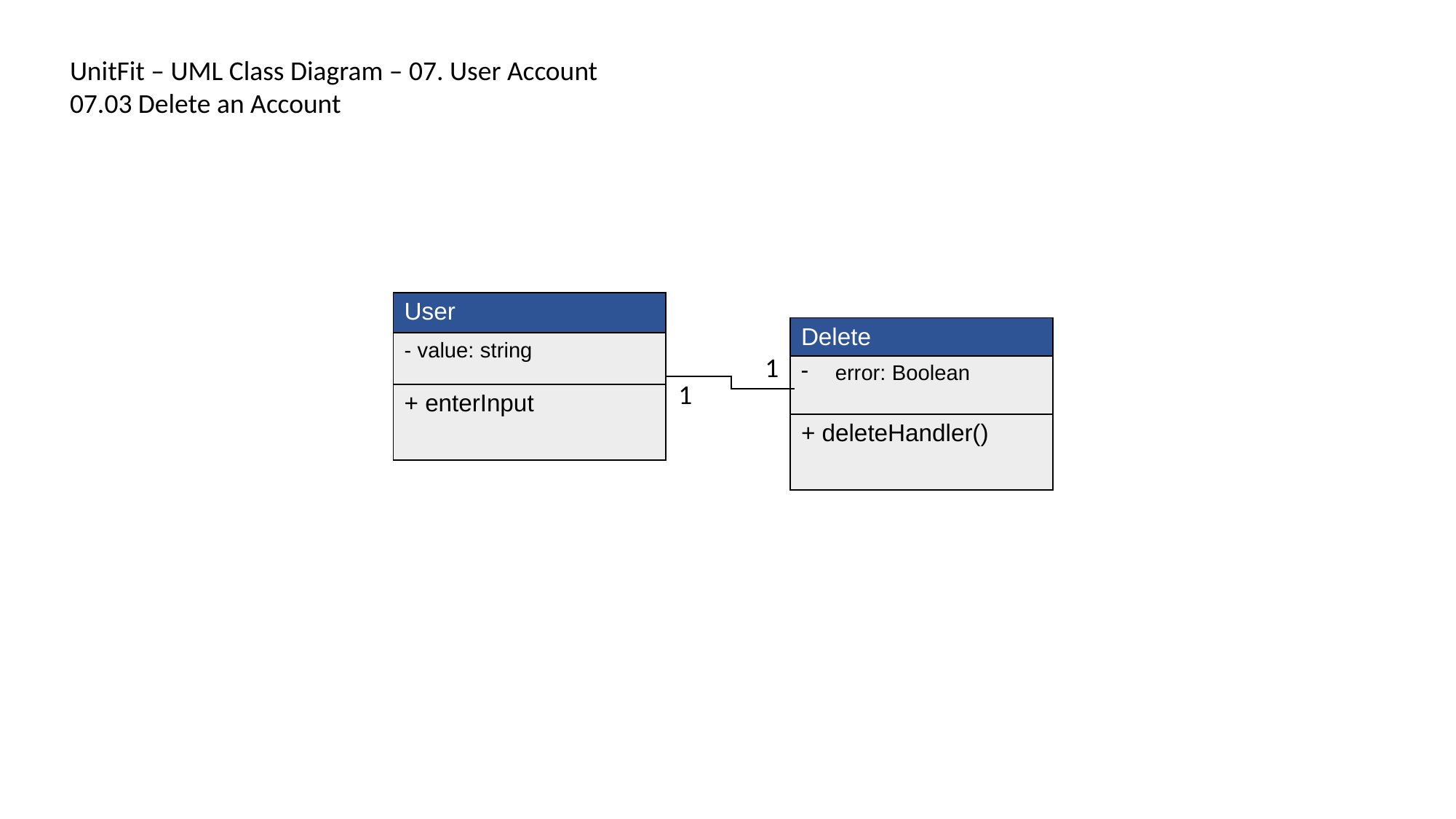

UnitFit – UML Class Diagram – 07. User Account
07.03 Delete an Account
| User |
| --- |
| - value: string |
| + enterInput |
| Delete |
| --- |
| error: Boolean |
| + deleteHandler() |
1
1